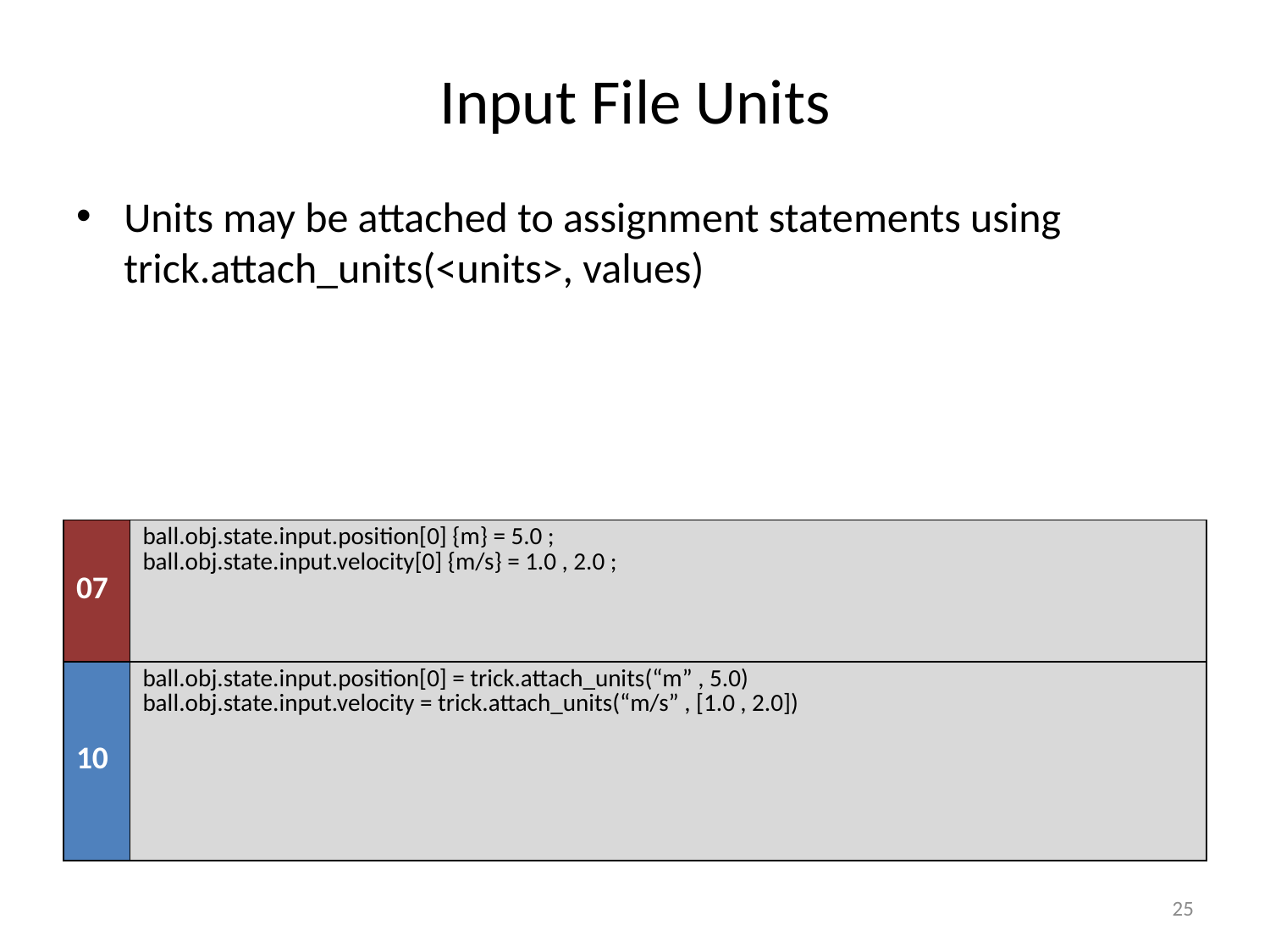

# Input File Units
Units may be attached to assignment statements using trick.attach_units(<units>, values)
| 07 | ball.obj.state.input.position[0] {m} = 5.0 ; ball.obj.state.input.velocity[0] {m/s} = 1.0 , 2.0 ; |
| --- | --- |
| 10 | ball.obj.state.input.position[0] = trick.attach\_units(“m” , 5.0) ball.obj.state.input.velocity = trick.attach\_units(“m/s” , [1.0 , 2.0]) |

25